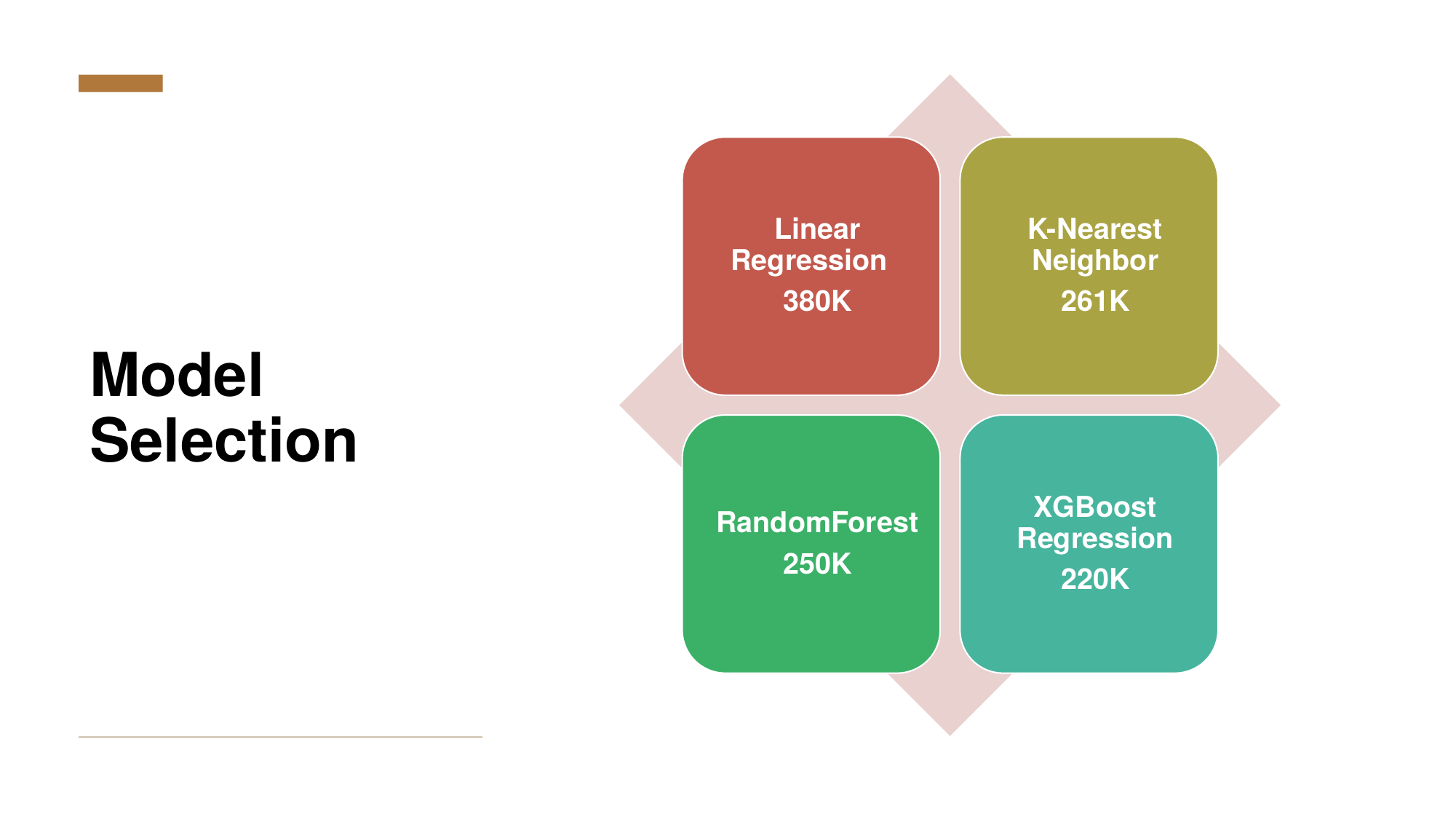

Linear Regression
380K
K-Nearest Neighbor
261K
RandomForest
250K
XGBoost Regression
220K
# Model Selection